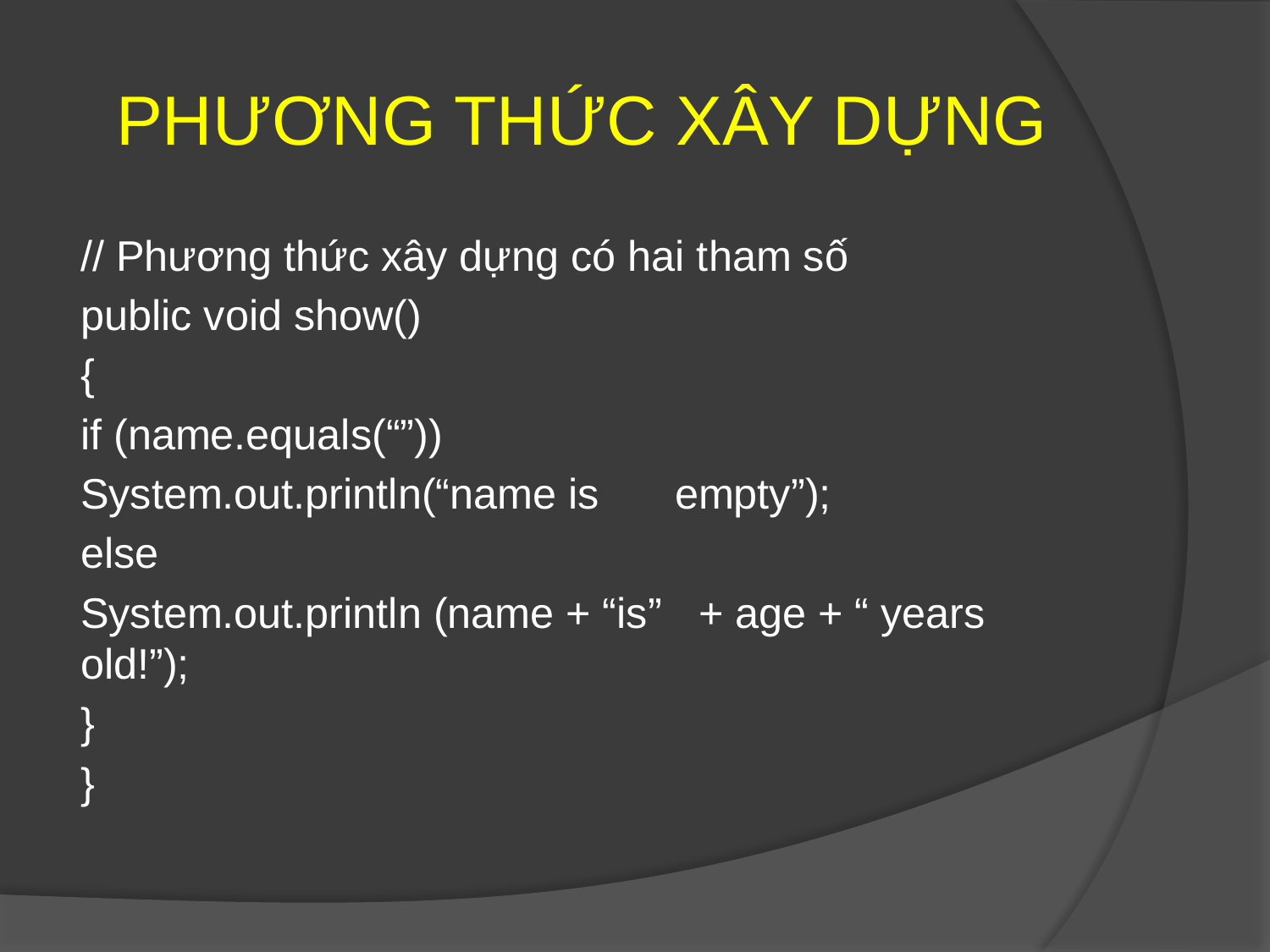

# PHƯƠNG THỨC XÂY DỰNG
	// Phương thức xây dựng có hai tham số
	public void show()
	{
		if (name.equals(“”))
			System.out.println(“name is 						empty”);
		else
			System.out.println (name + “is” 				  + age + “ years old!”);
	}
}